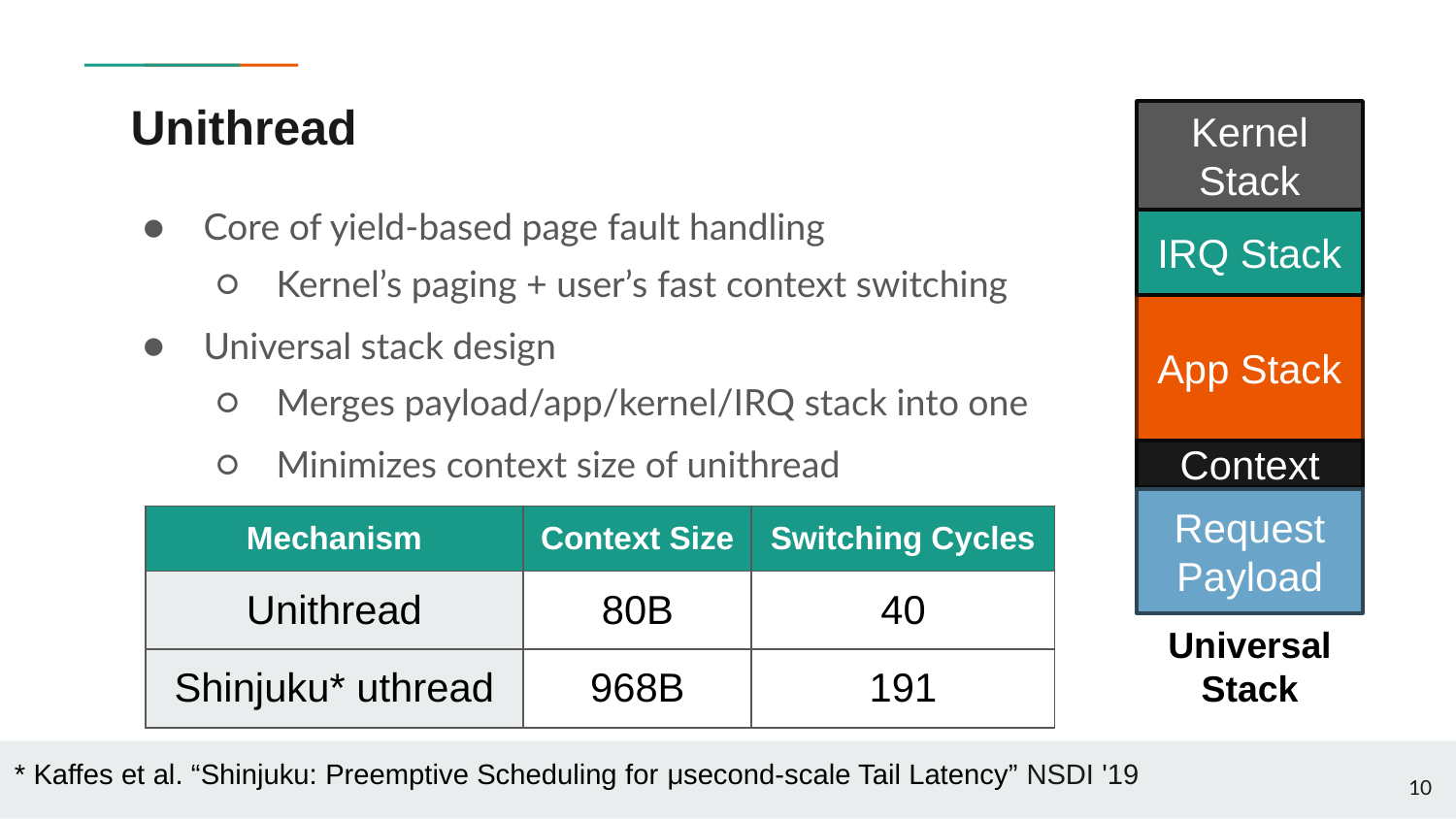

# Unithread
Kernel Stack
IRQ Stack
App Stack
Context
Request Payload
Universal Stack
Core of yield-based page fault handling
Kernel’s paging + user’s fast context switching
Universal stack design
Merges payload/app/kernel/IRQ stack into one
Minimizes context size of unithread

| Mechanism | Context Size | Switching Cycles |
| --- | --- | --- |
| Unithread | 80B | 40 |
| Shinjuku\* uthread | 968B | 191 |
* Kaffes et al. “Shinjuku: Preemptive Scheduling for μsecond-scale Tail Latency” NSDI '19
10